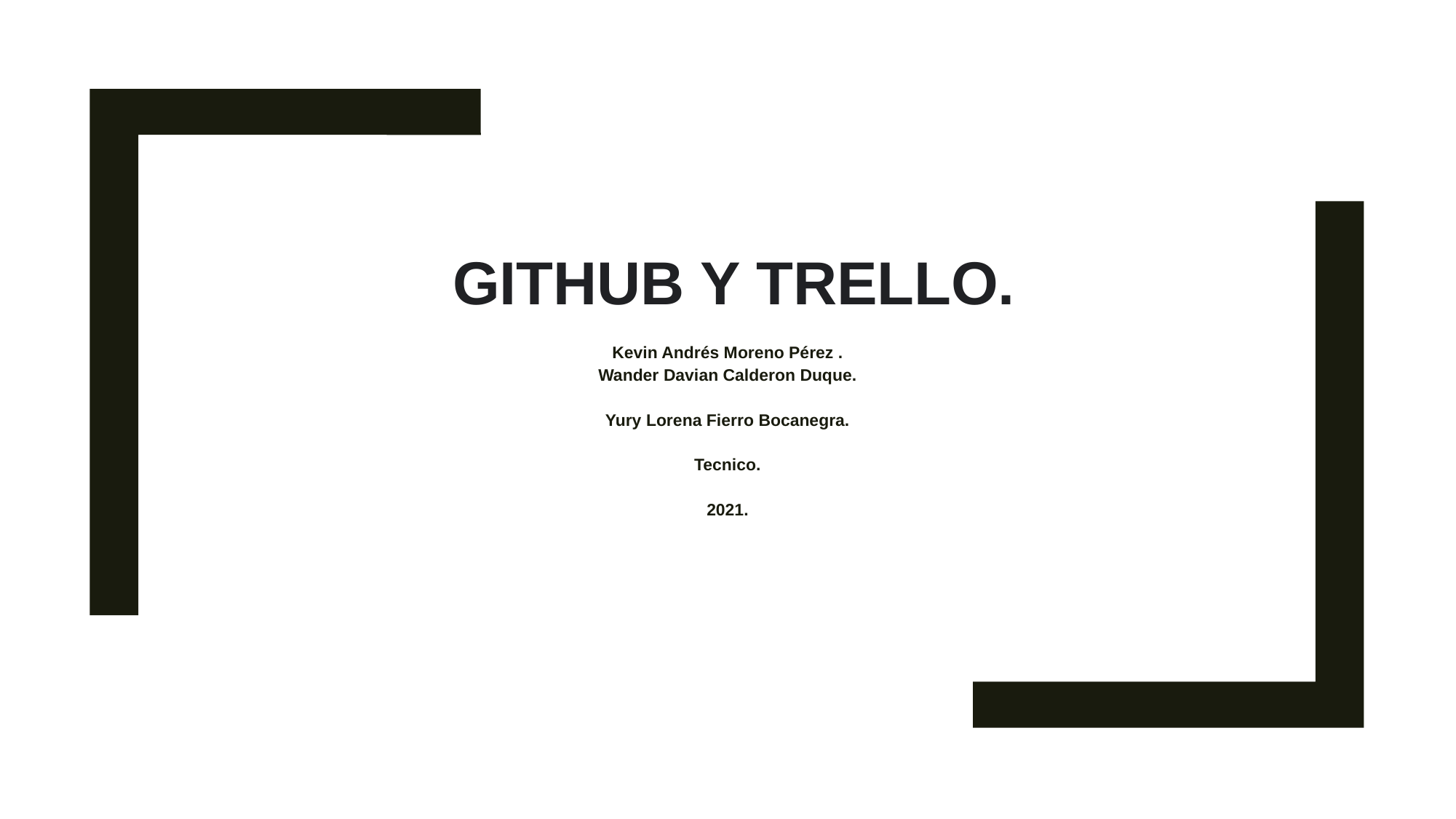

# GITHUB y Trello.
Kevin Andrés Moreno Pérez .
Wander Davian Calderon Duque.

Yury Lorena Fierro Bocanegra.

Tecnico.

2021.